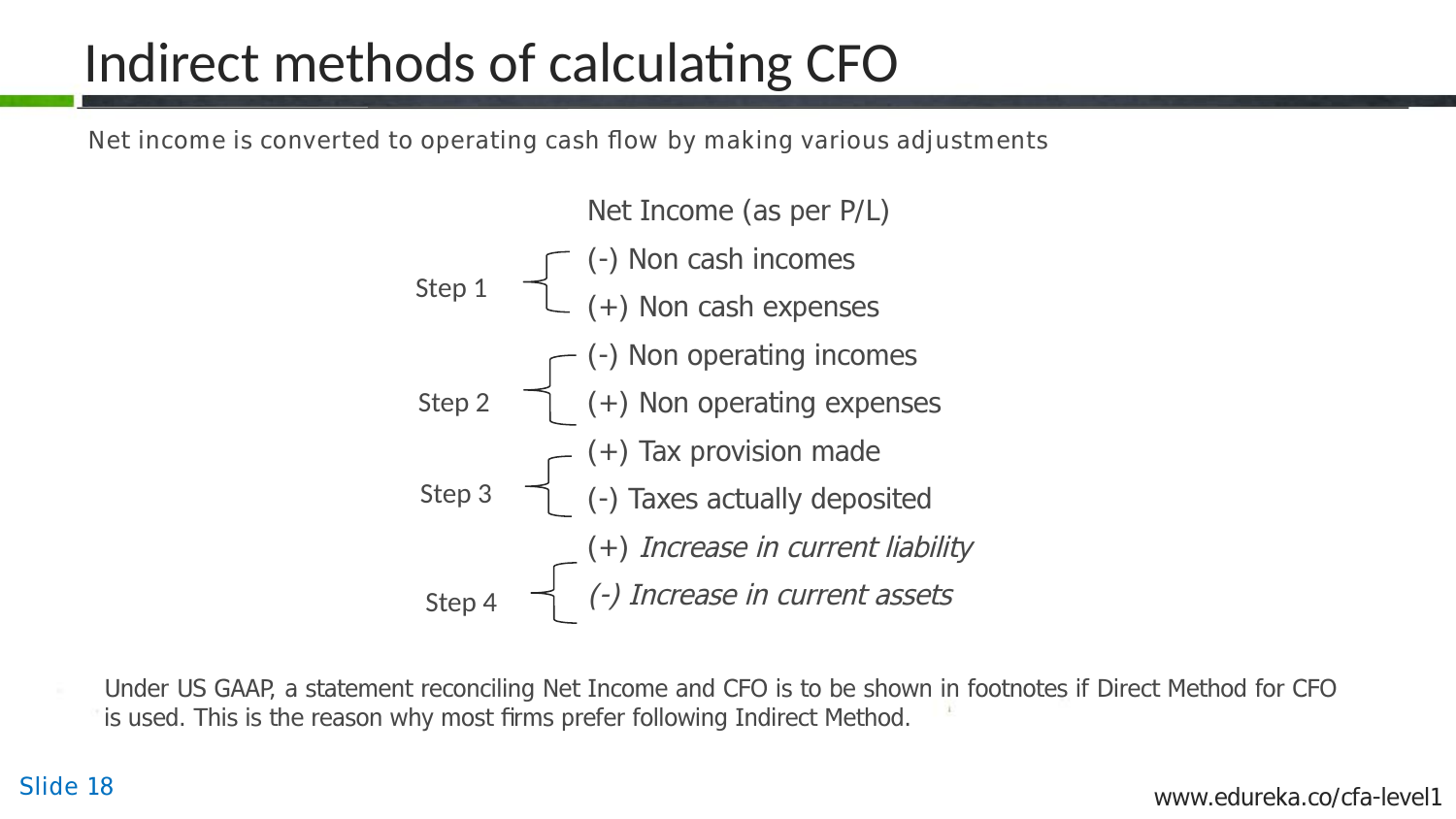

# Indirect methods of calculating CFO
   Net income is converted to operating cash flow by making various adjustments
Net Income (as per P/L)
(-) Non cash incomes
(+) Non cash expenses
(-) Non operating incomes
(+) Non operating expenses
(+) Tax provision made
(-) Taxes actually deposited
(+) Increase in current liability
(-) Increase in current assets

Step 1

Step 2

Step 3

Step 4
Under US GAAP, a statement reconciling Net Income and CFO is to be shown in footnotes if Direct Method for CFO is used. This is the reason why most firms prefer following Indirect Method.